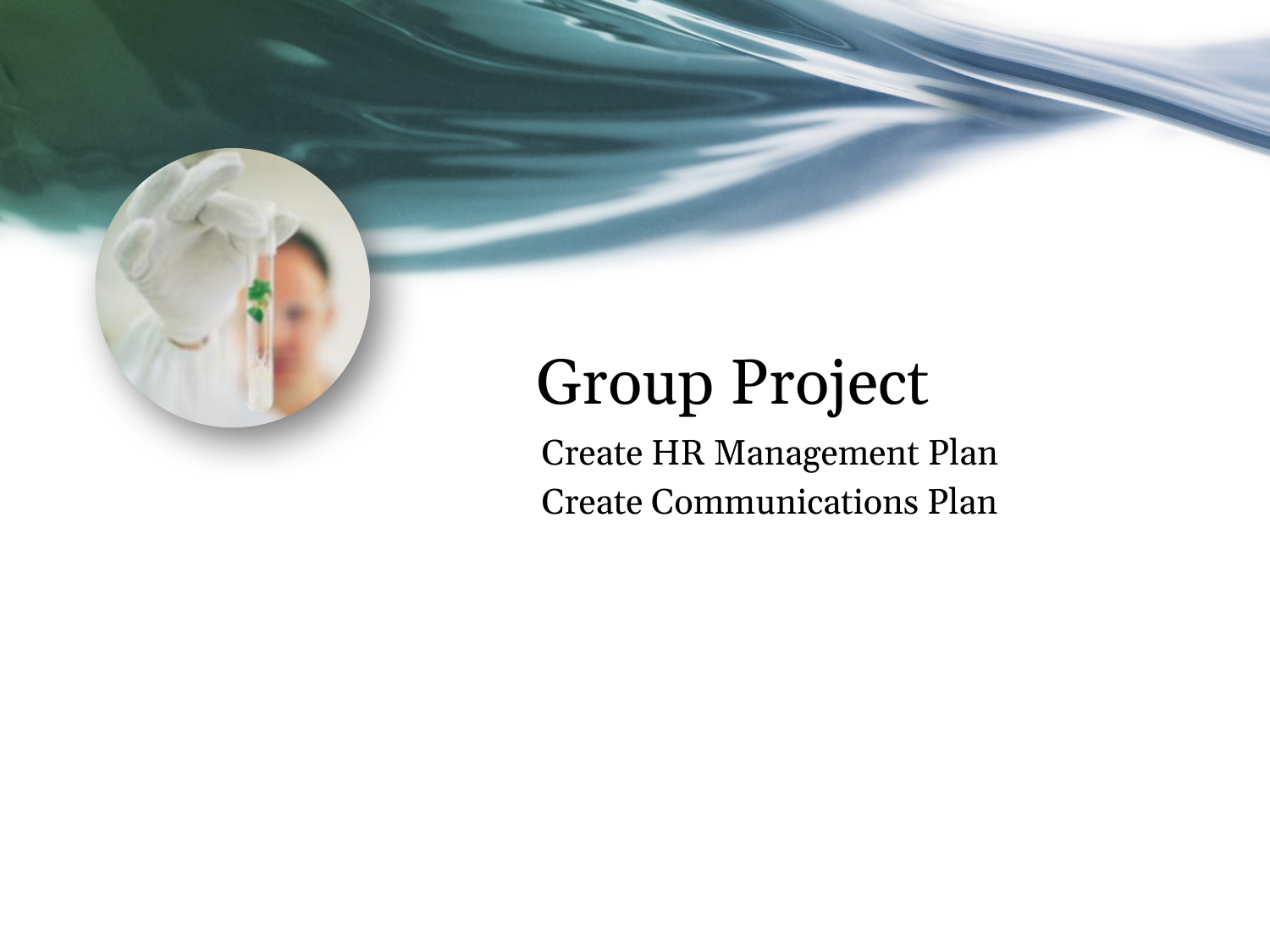

# Group Project
Create HR Management Plan
Create Communications Plan